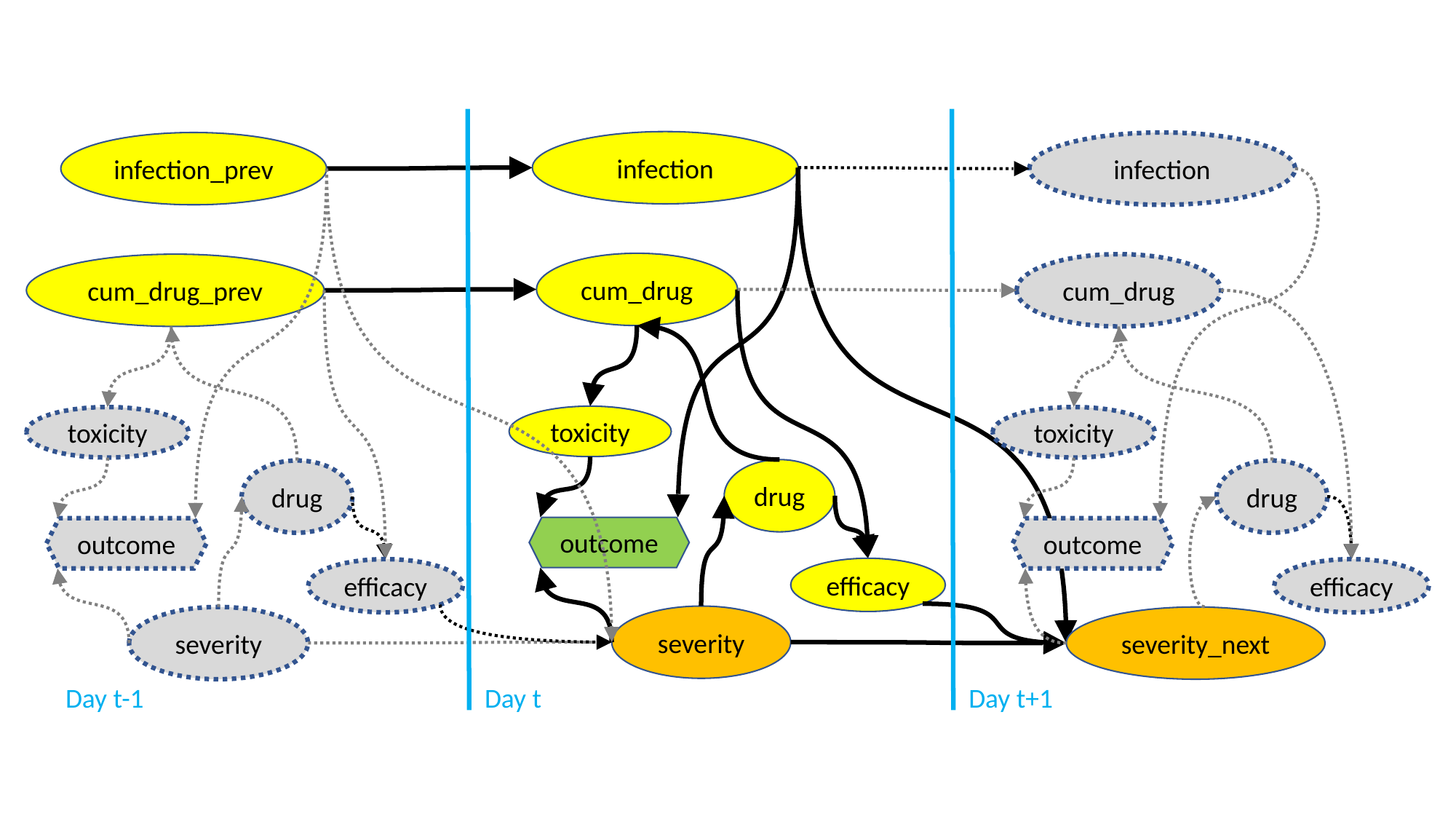

infection
infection_prev
infection
cum_drug
cum_drug_prev
cum_drug
toxicity
toxicity
toxicity
drug
drug
drug
outcome
outcome
outcome
efficacy
efficacy
efficacy
severity
severity
severity_next
Day t-1
Day t
Day t+1